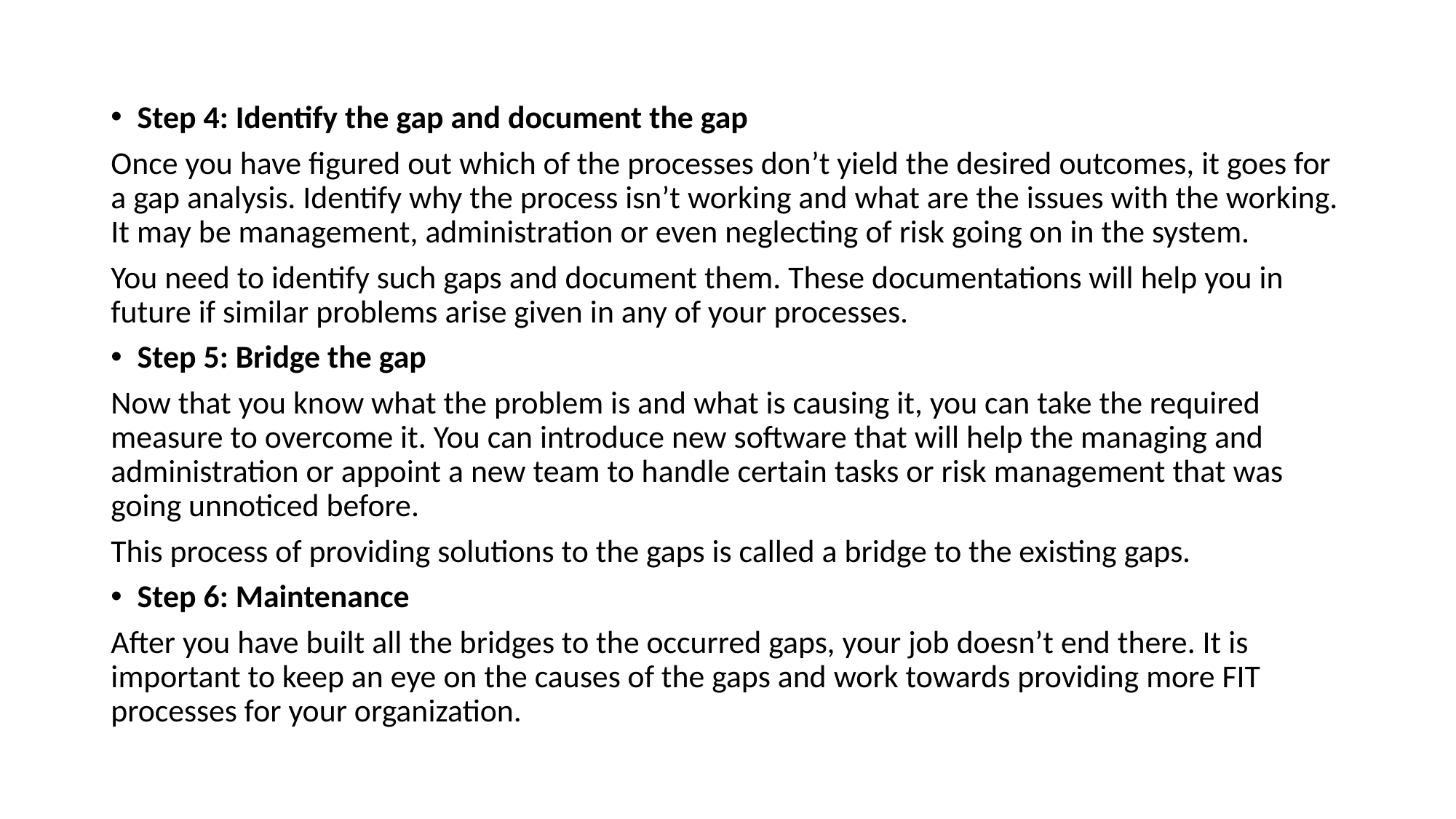

Step 4: Identify the gap and document the gap
Once you have figured out which of the processes don’t yield the desired outcomes, it goes for a gap analysis. Identify why the process isn’t working and what are the issues with the working. It may be management, administration or even neglecting of risk going on in the system.
You need to identify such gaps and document them. These documentations will help you in future if similar problems arise given in any of your processes.
Step 5: Bridge the gap
Now that you know what the problem is and what is causing it, you can take the required measure to overcome it. You can introduce new software that will help the managing and administration or appoint a new team to handle certain tasks or risk management that was going unnoticed before.
This process of providing solutions to the gaps is called a bridge to the existing gaps.
Step 6: Maintenance
After you have built all the bridges to the occurred gaps, your job doesn’t end there. It is important to keep an eye on the causes of the gaps and work towards providing more FIT processes for your organization.